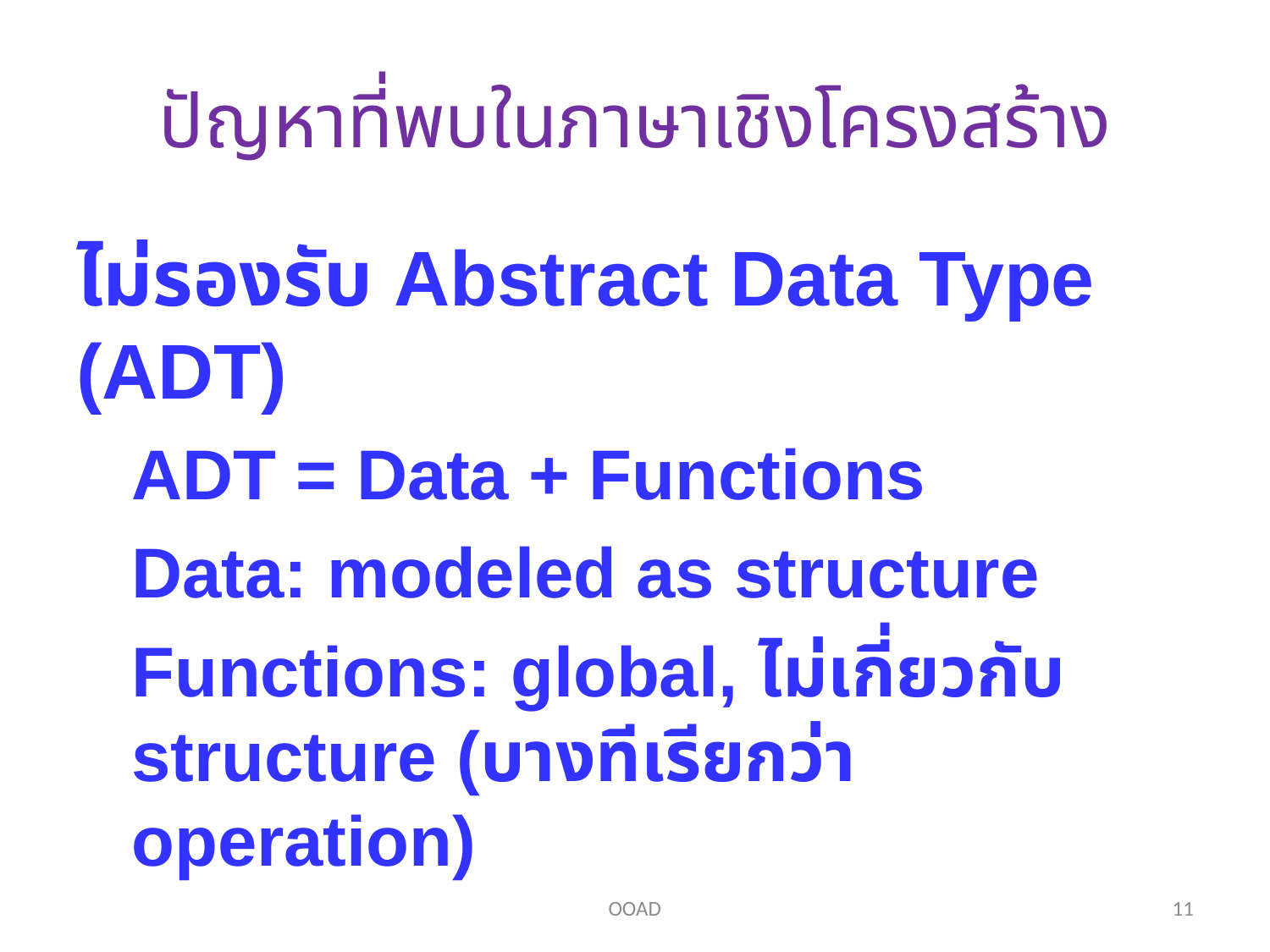

# ปัญหาที่พบในภาษาเชิงโครงสร้าง
ไม่รองรับ Abstract Data Type (ADT)
ADT = Data + Functions
Data: modeled as structure
Functions: global, ไม่เกี่ยวกับ structure (บางทีเรียกว่า operation)

OOAD
11